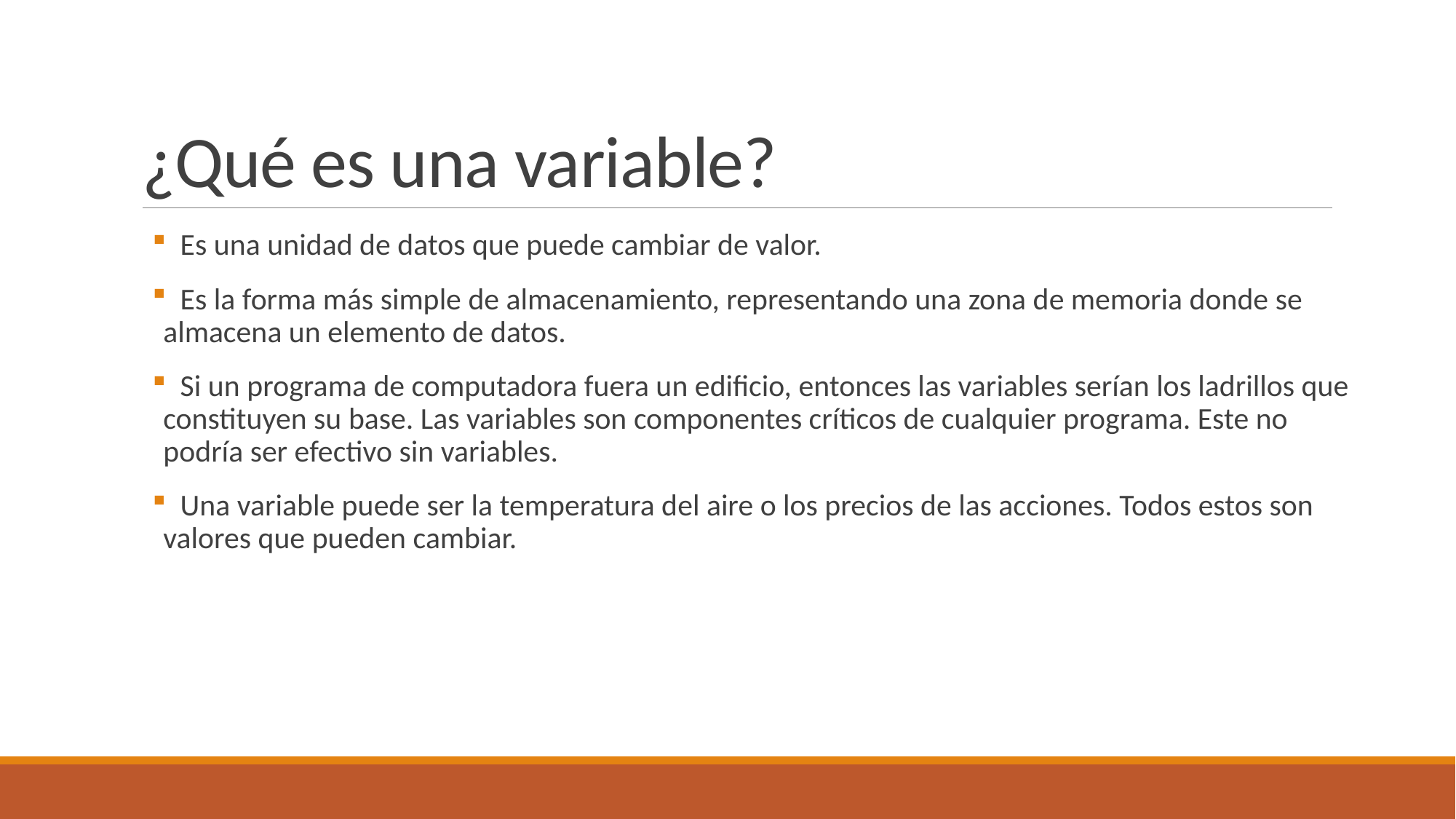

# ¿Qué es una variable?
  Es una unidad de datos que puede cambiar de valor.
  Es la forma más simple de almacenamiento, representando una zona de memoria donde se almacena un elemento de datos.
  Si un programa de computadora fuera un edificio, entonces las variables serían los ladrillos que constituyen su base. Las variables son componentes críticos de cualquier programa. Este no podría ser efectivo sin variables.
  Una variable puede ser la temperatura del aire o los precios de las acciones. Todos estos son valores que pueden cambiar.